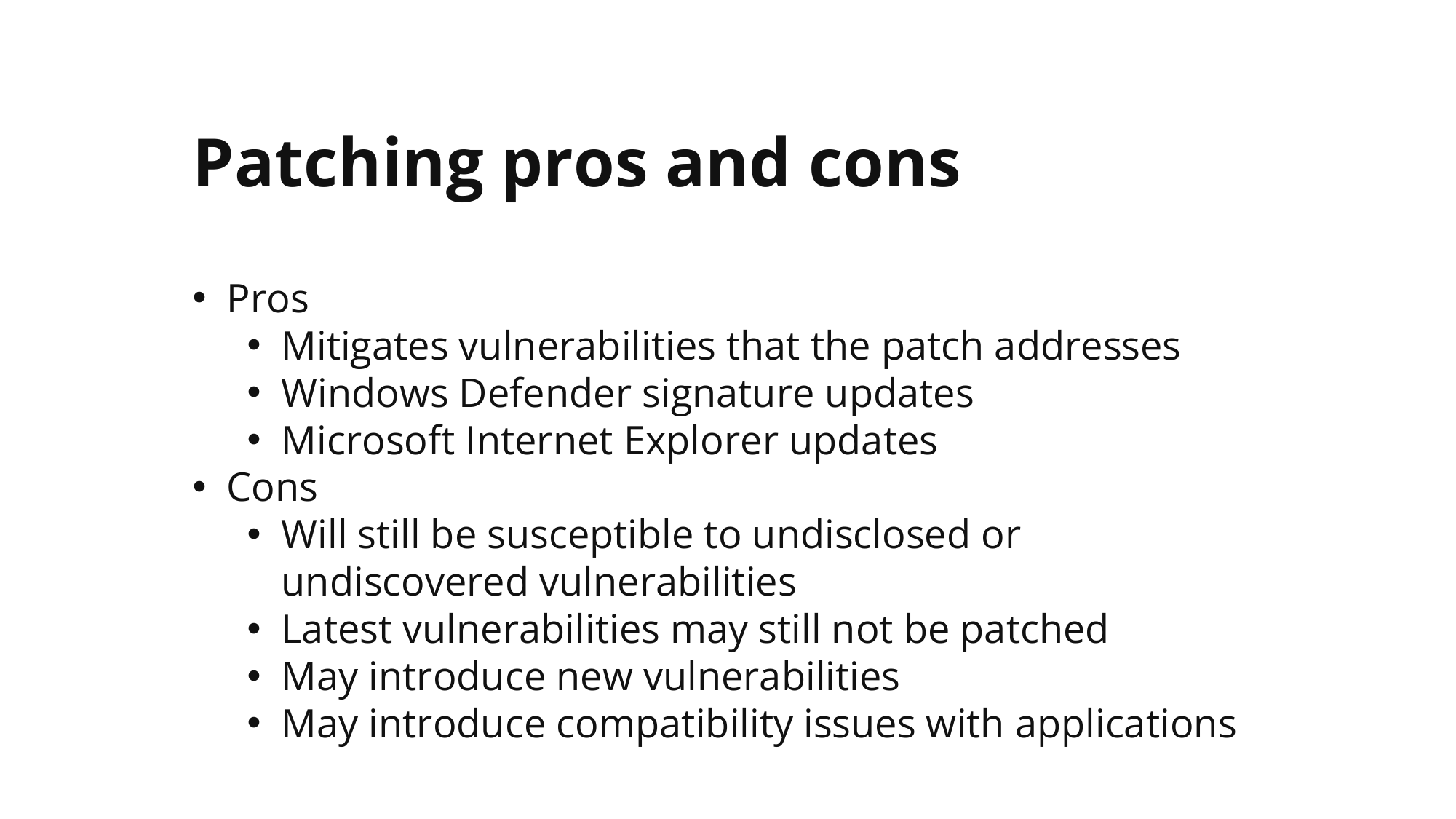

# Patching pros and cons
Pros
Mitigates vulnerabilities that the patch addresses
Windows Defender signature updates
Microsoft Internet Explorer updates
Cons
Will still be susceptible to undisclosed or undiscovered vulnerabilities
Latest vulnerabilities may still not be patched
May introduce new vulnerabilities
May introduce compatibility issues with applications